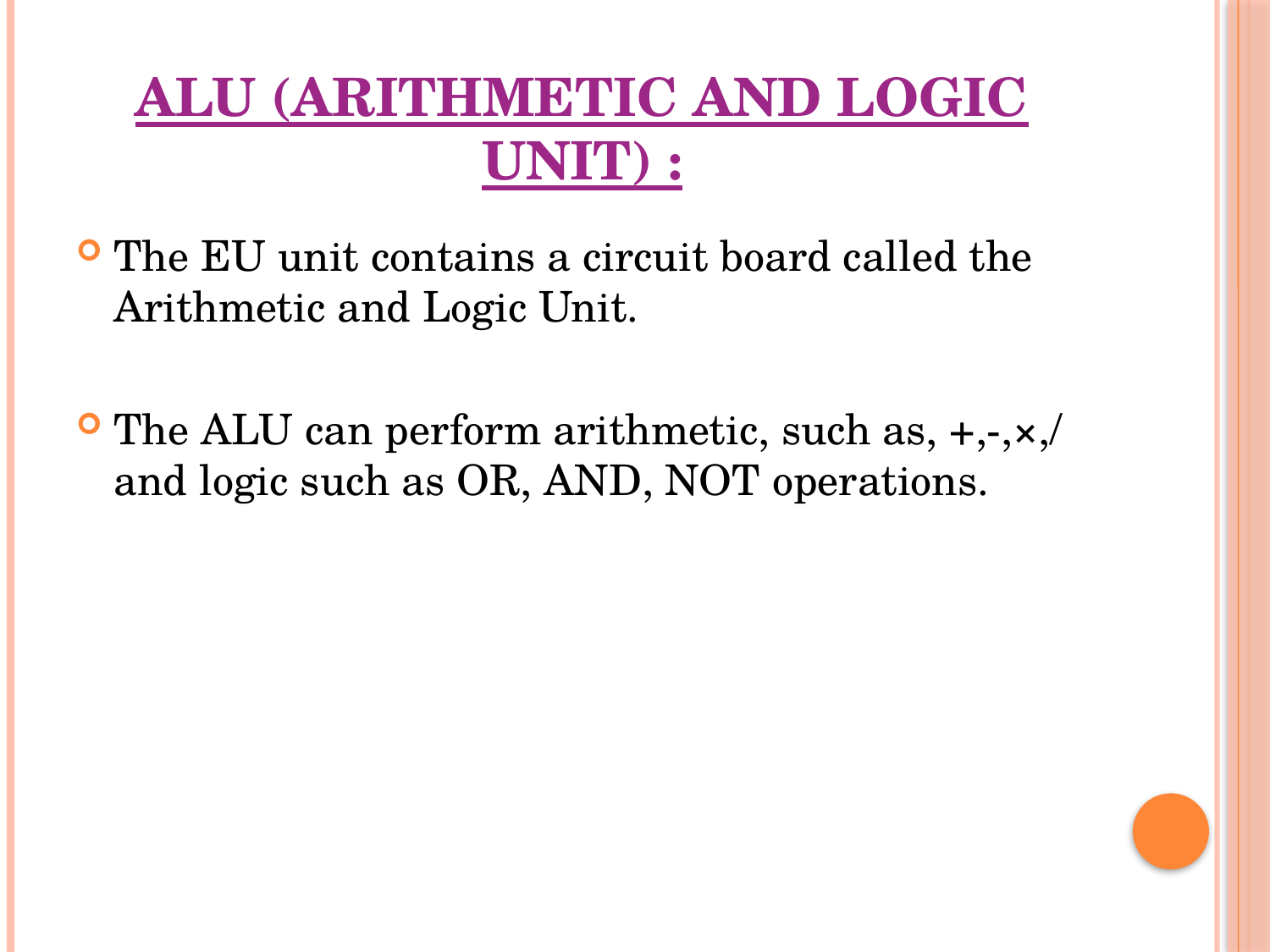

# ALU (Arithmetic and Logic Unit) :
The EU unit contains a circuit board called the Arithmetic and Logic Unit.

The ALU can perform arithmetic, such as, +,-,×,/ and logic such as OR, AND, NOT operations.